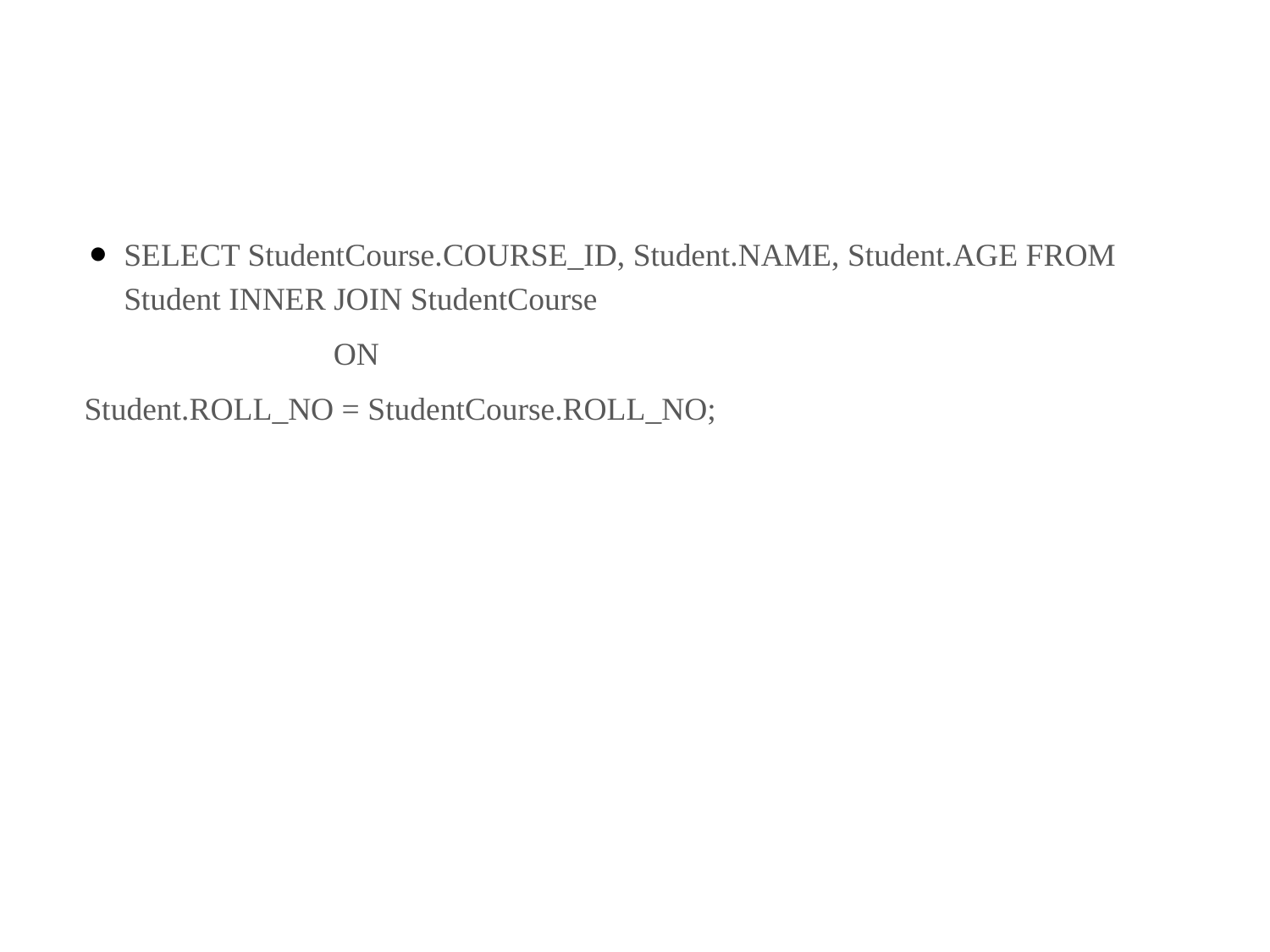

#
SELECT StudentCourse.COURSE_ID, Student.NAME, Student.AGE FROM Student INNER JOIN StudentCourse
                                ON
 Student.ROLL_NO = StudentCourse.ROLL_NO;